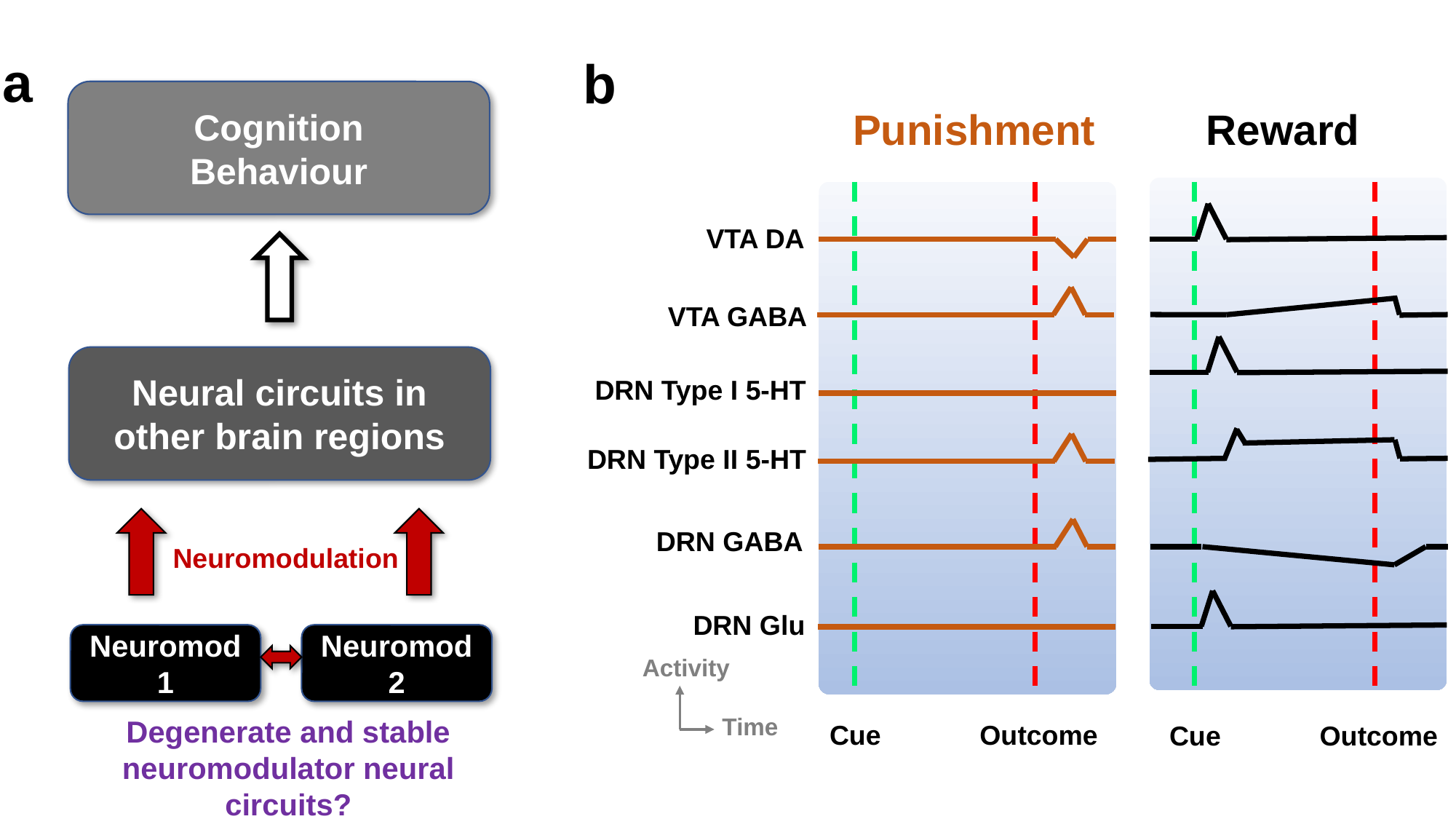

a
b
Cognition
Behaviour
Punishment
Reward

VTA DA

VTA GABA
Neural circuits in other brain regions
DRN Type I 5-HT
DRN Type II 5-HT

DRN GABA
Neuromodulation
DRN Glu
Neuromod1
Neuromod2

Activity
Time
Degenerate and stable neuromodulator neural circuits?
Cue
Outcome
Cue
Outcome